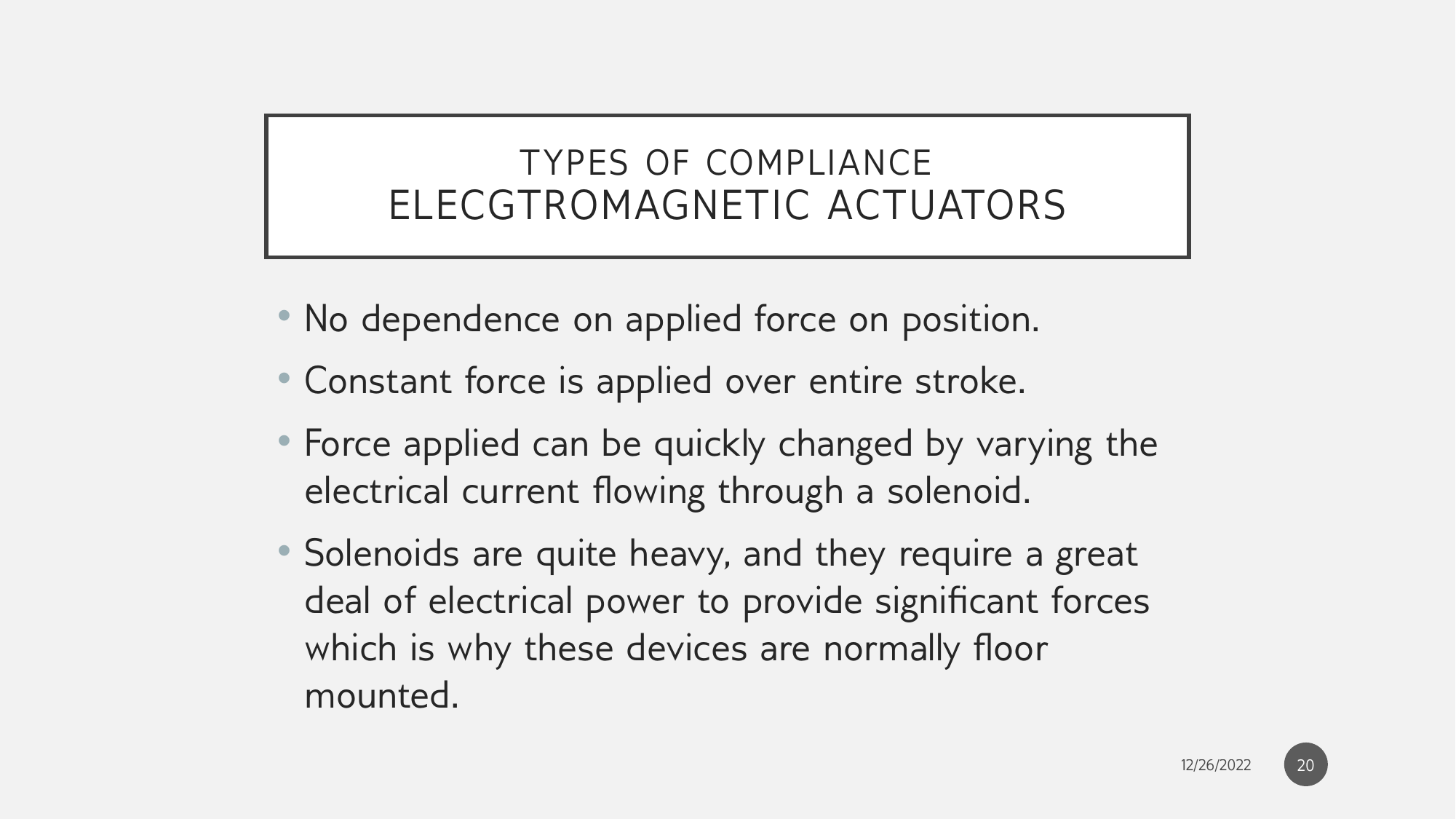

# Types of Compliance Elecgtromagnetic Actuators
No dependence on applied force on position.
Constant force is applied over entire stroke.
Force applied can be quickly changed by varying the electrical current flowing through a solenoid.
Solenoids are quite heavy, and they require a great deal of electrical power to provide significant forces which is why these devices are normally floor mounted.

20

12/26/2022